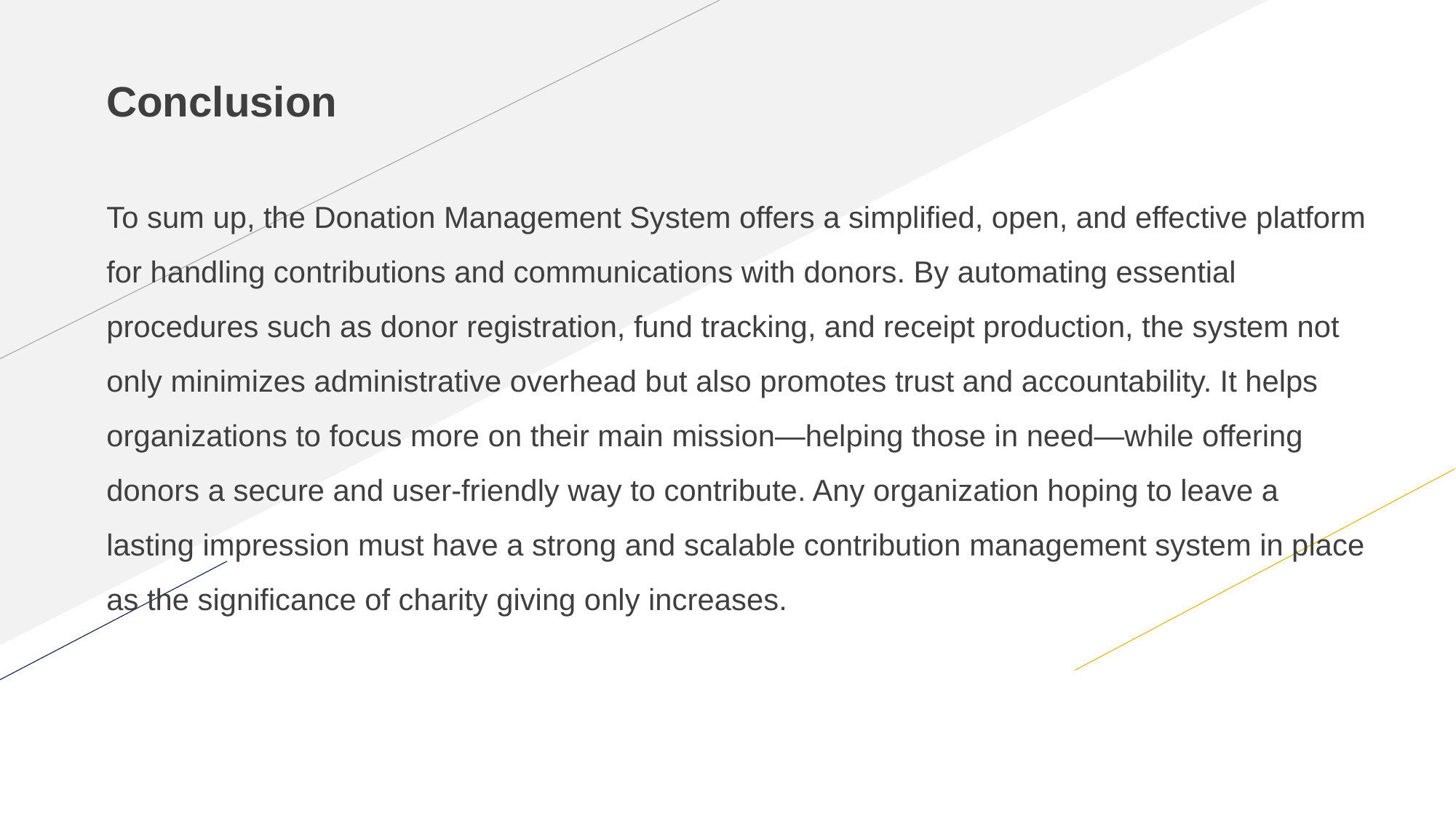

Conclusion
To sum up, the Donation Management System offers a simplified, open, and effective platform for handling contributions and communications with donors. By automating essential procedures such as donor registration, fund tracking, and receipt production, the system not only minimizes administrative overhead but also promotes trust and accountability. It helps organizations to focus more on their main mission—helping those in need—while offering donors a secure and user-friendly way to contribute. Any organization hoping to leave a lasting impression must have a strong and scalable contribution management system in place as the significance of charity giving only increases.